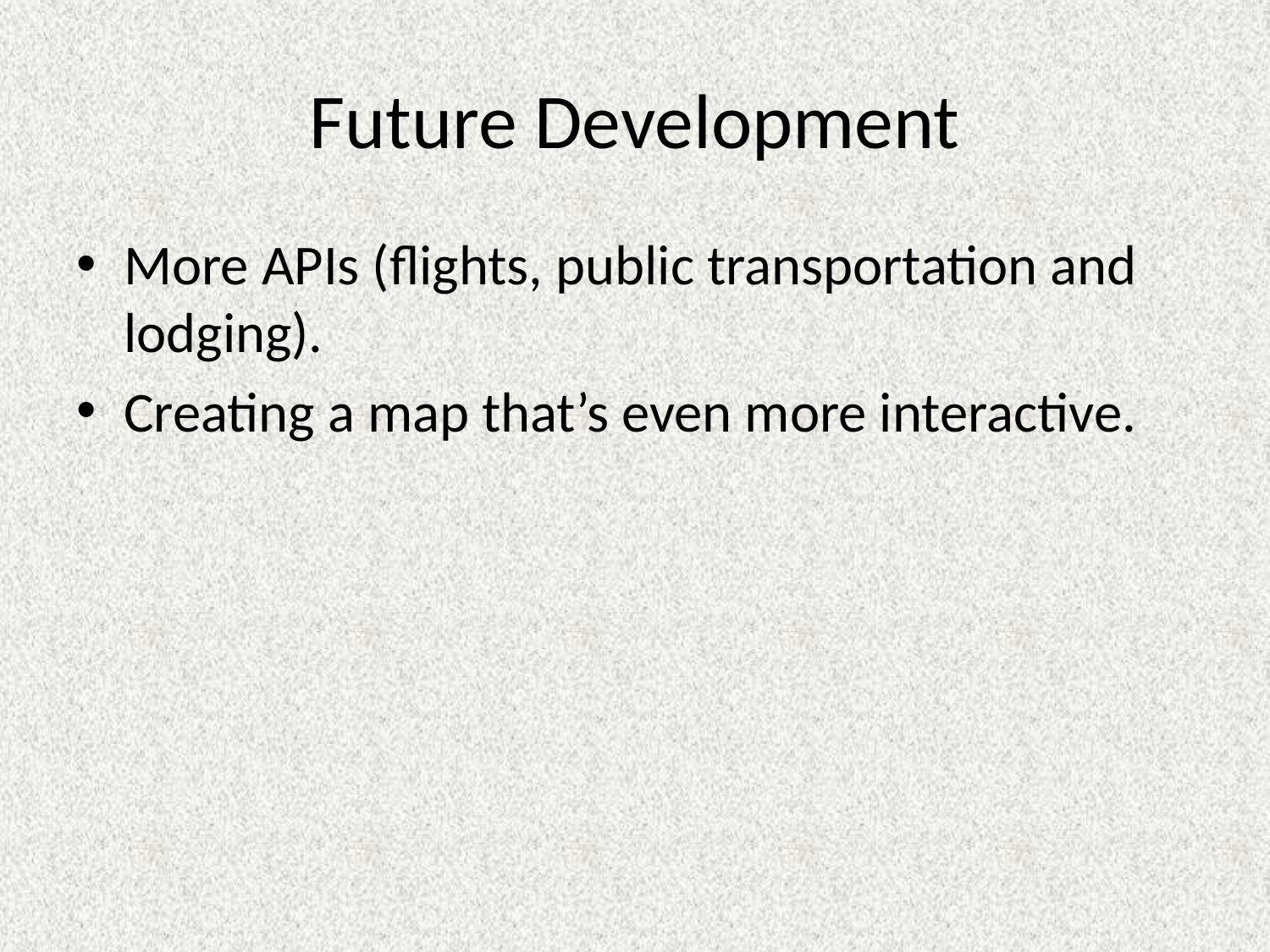

# Future Development
More APIs (flights, public transportation and lodging).
Creating a map that’s even more interactive.